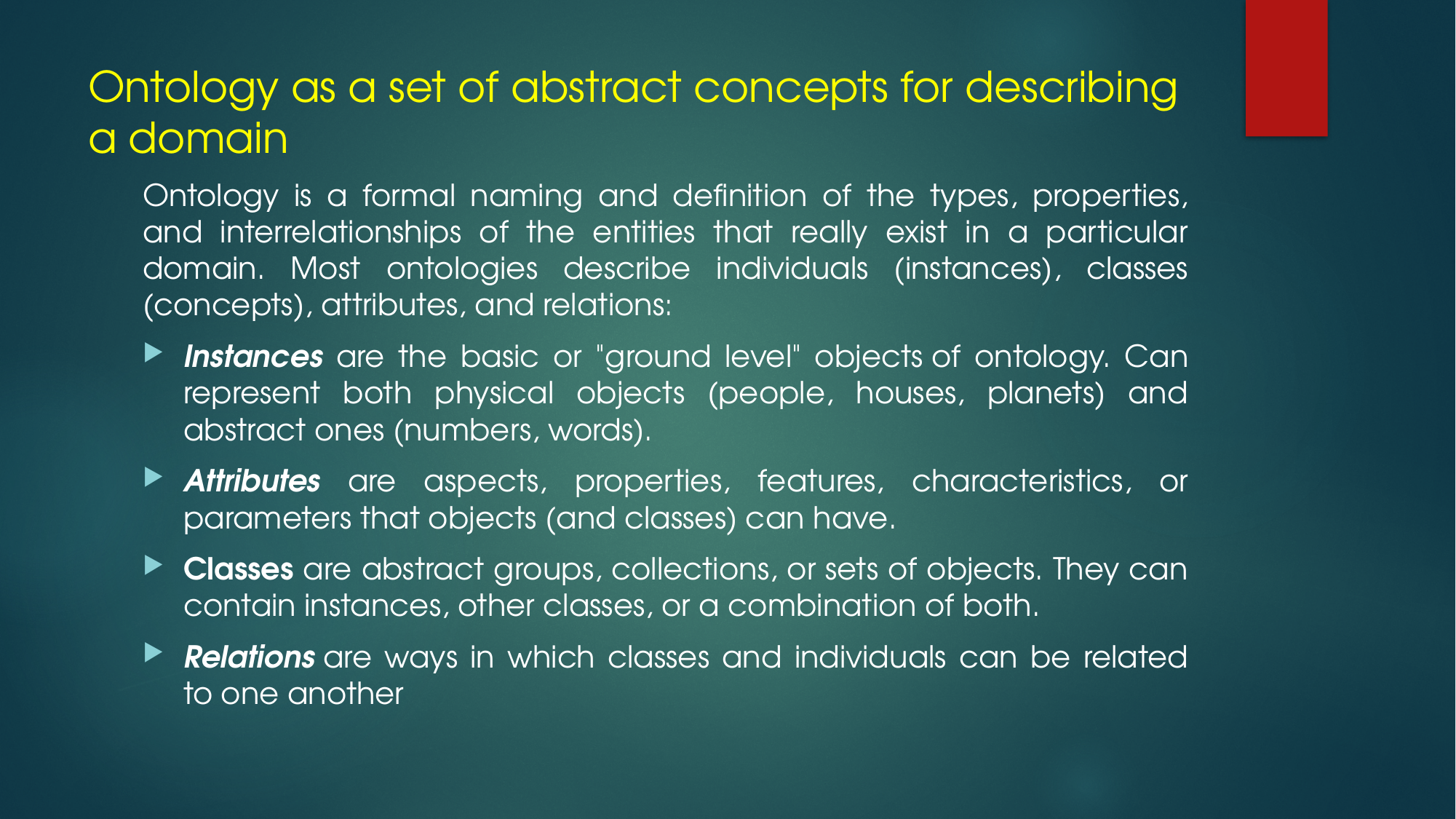

# Ontology as a set of abstract concepts for describing a domain
Ontology is a formal naming and definition of the types, properties, and interrelationships of the entities that really exist in a particular domain. Most ontologies describe individuals (instances), classes (concepts), attributes, and relations:
Instances are the basic or "ground level" objects of ontology. Can represent both physical objects (people, houses, planets) and abstract ones (numbers, words).
Attributes are aspects, properties, features, characteristics, or parameters that objects (and classes) can have.
Classes are abstract groups, collections, or sets of objects. They can contain instances, other classes, or a combination of both.
Relations are ways in which classes and individuals can be related to one another